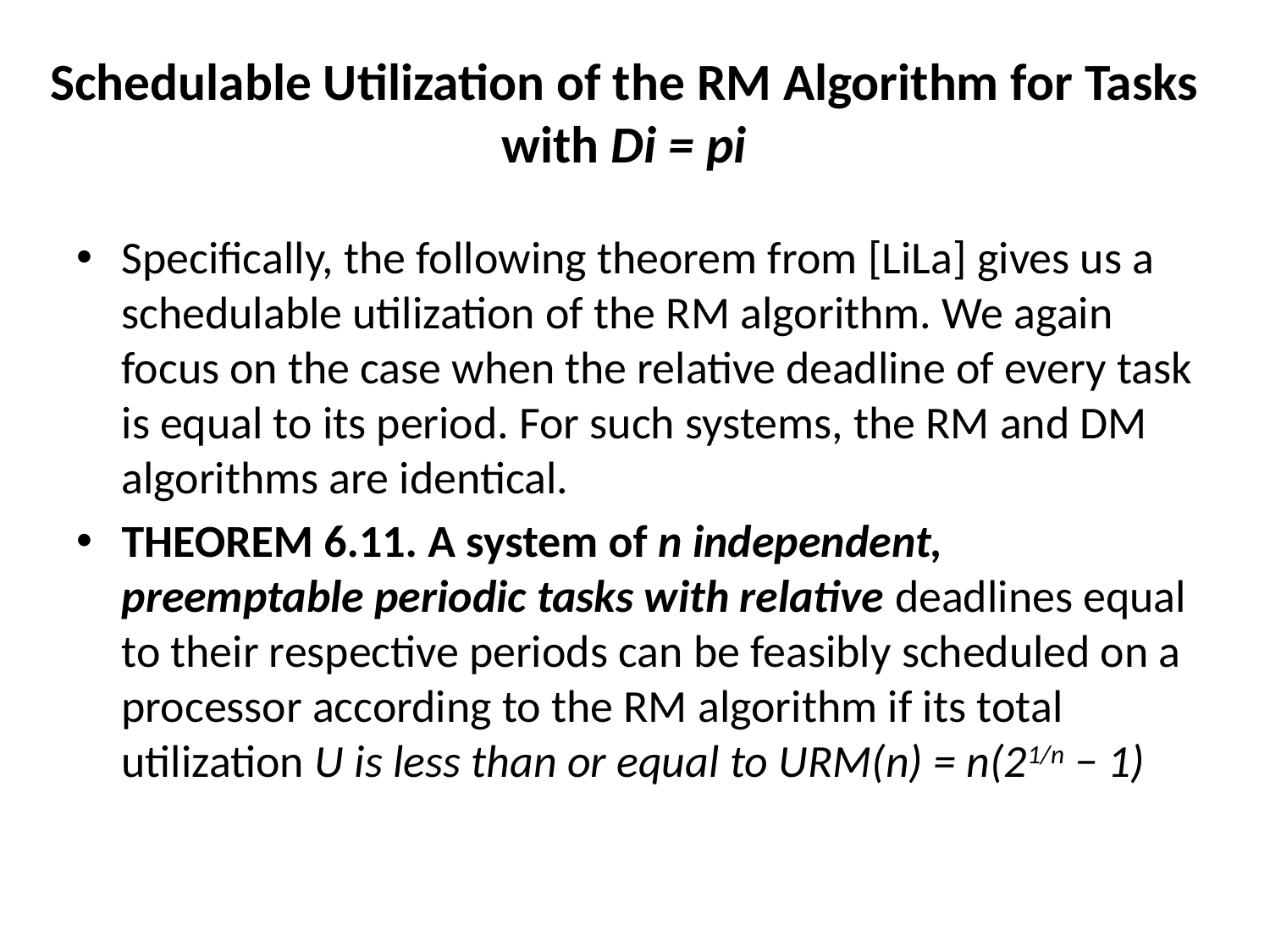

# Schedulable Utilization of the RM Algorithm for Tasks with Di = pi
Specifically, the following theorem from [LiLa] gives us a schedulable utilization of the RM algorithm. We again focus on the case when the relative deadline of every task is equal to its period. For such systems, the RM and DM algorithms are identical.
THEOREM 6.11. A system of n independent, preemptable periodic tasks with relative deadlines equal to their respective periods can be feasibly scheduled on a processor according to the RM algorithm if its total utilization U is less than or equal to URM(n) = n(21/n − 1)